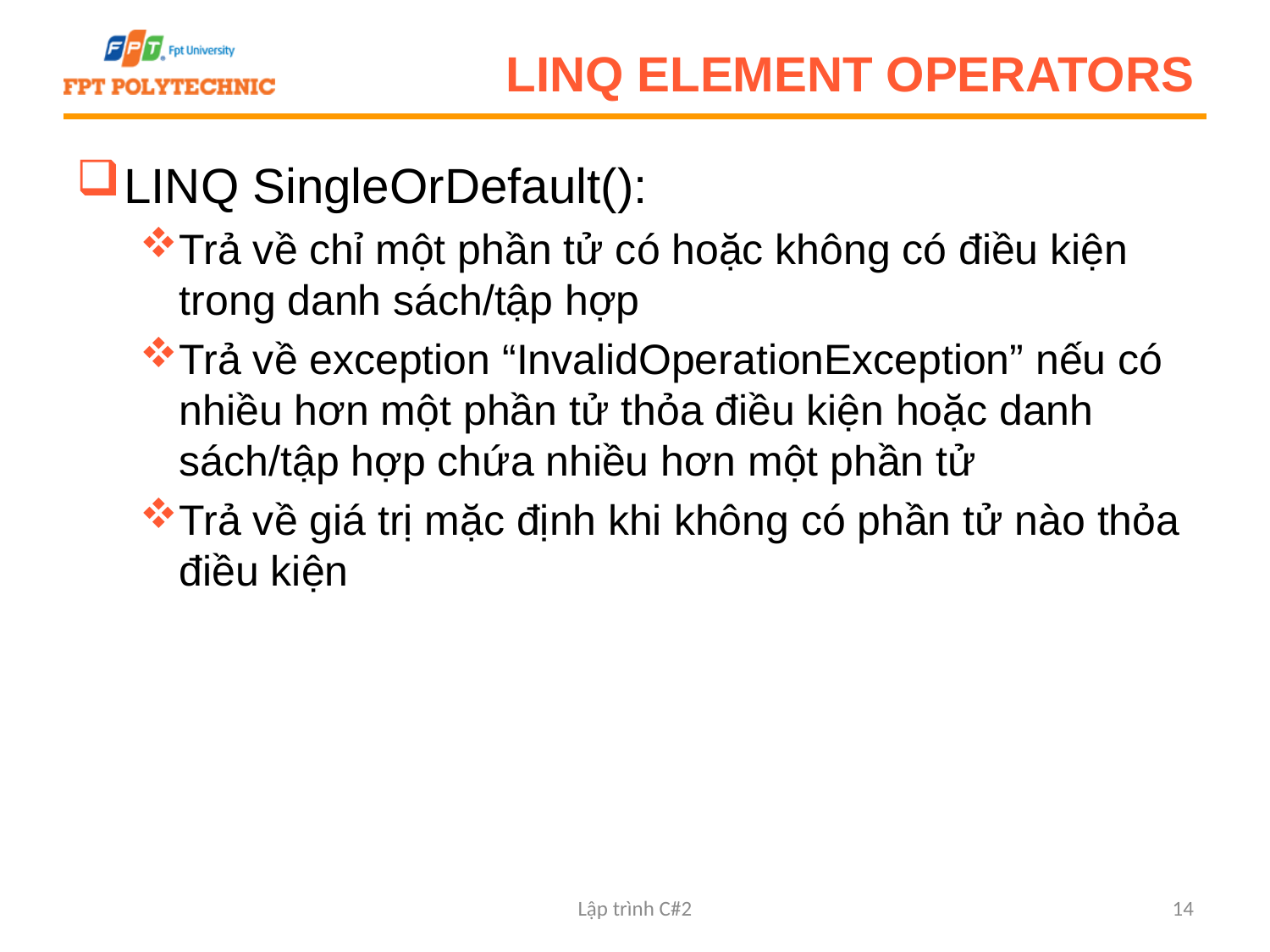

# LINQ Element Operators
LINQ SingleOrDefault():
Trả về chỉ một phần tử có hoặc không có điều kiện trong danh sách/tập hợp
Trả về exception “InvalidOperationException” nếu có nhiều hơn một phần tử thỏa điều kiện hoặc danh sách/tập hợp chứa nhiều hơn một phần tử
Trả về giá trị mặc định khi không có phần tử nào thỏa điều kiện

Lập trình C#2
14